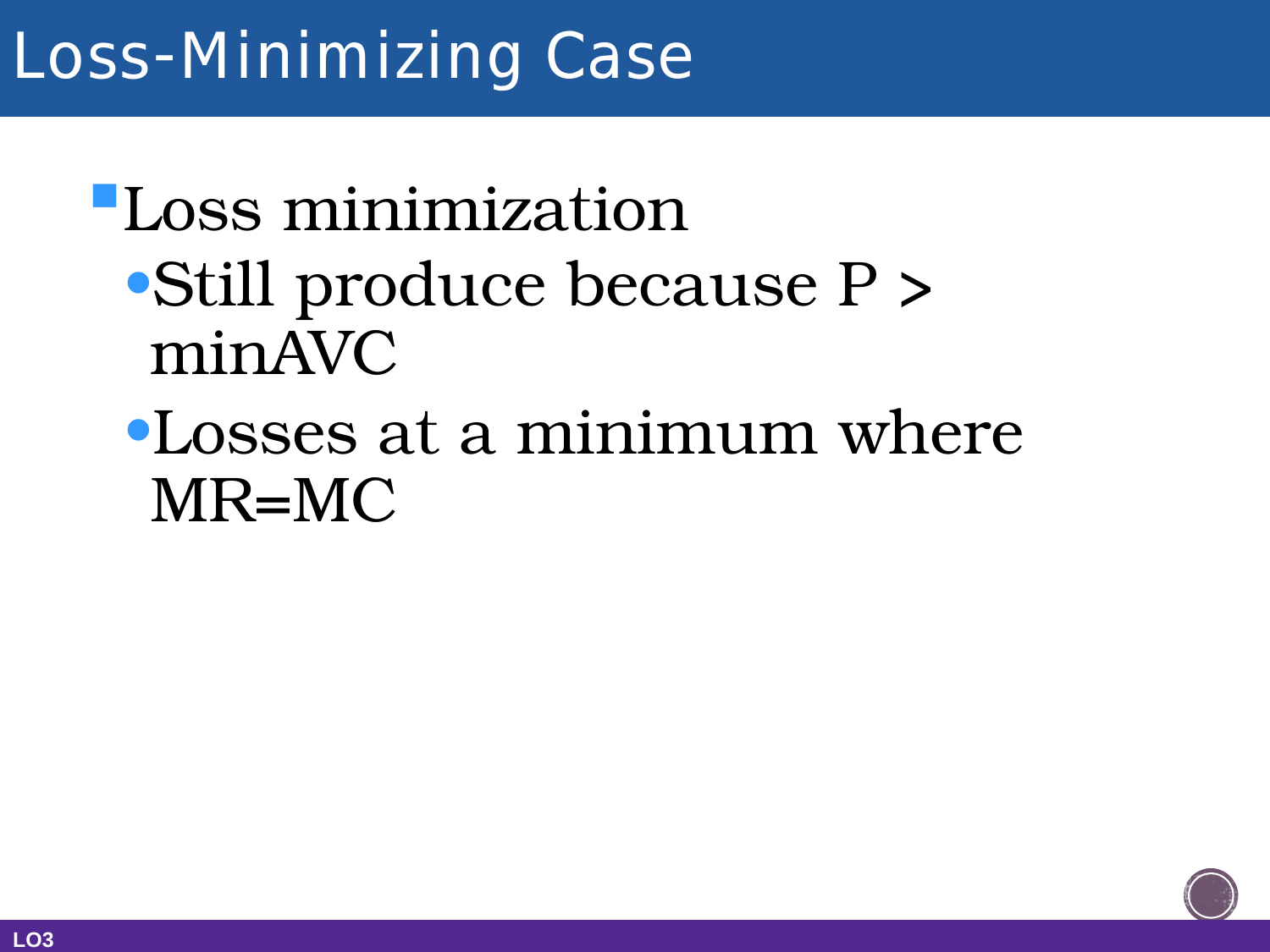

# Loss-Minimizing Case
Loss minimization
Still produce because P > minAVC
Losses at a minimum where MR=MC

LO3